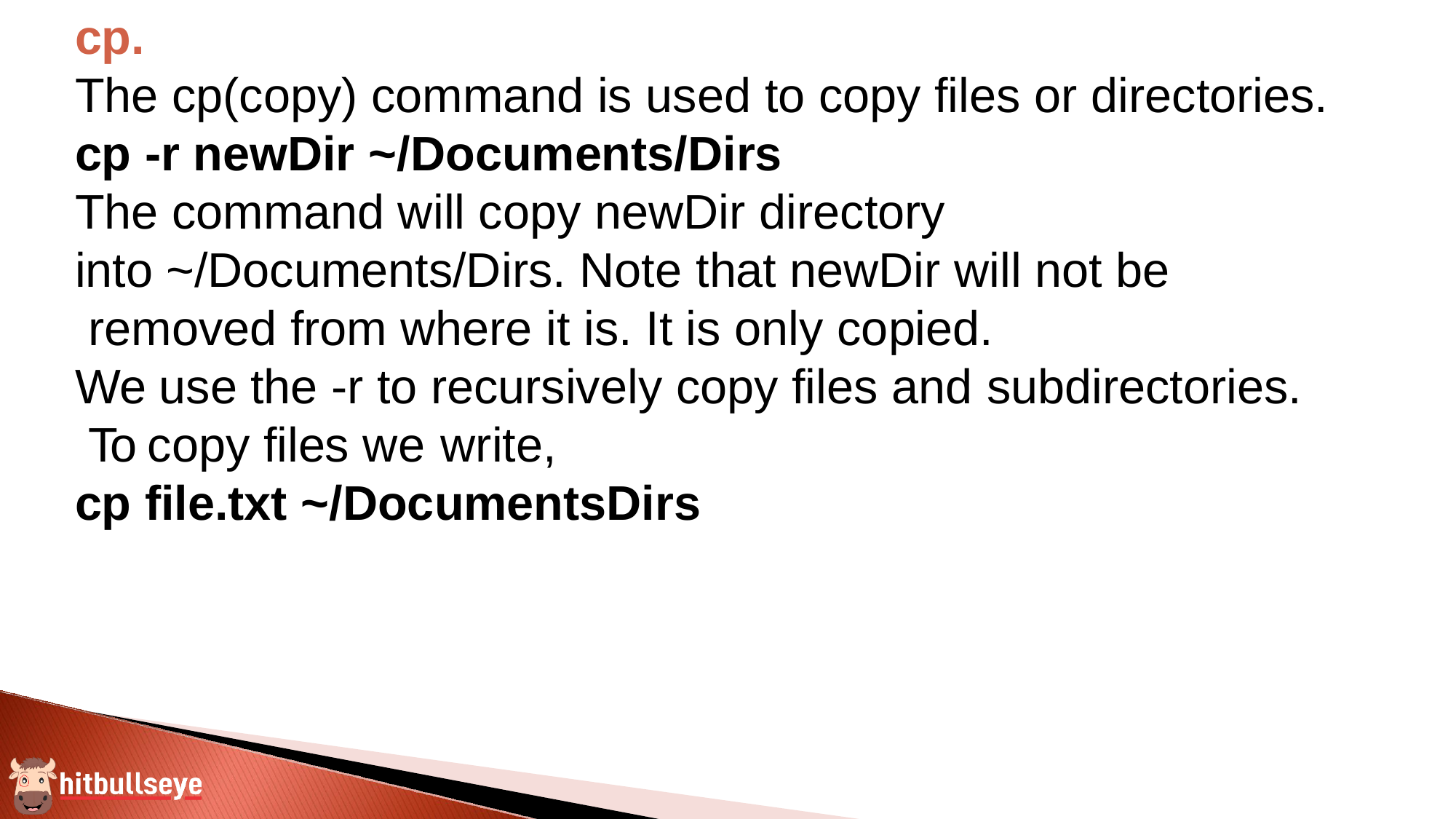

cp.
The cp(copy) command is used to copy files or directories.
cp -r newDir ~/Documents/Dirs
The command will copy newDir directory
into ~/Documents/Dirs. Note that newDir will not be  removed from where it is. It is only copied.
We use the -r to recursively copy files and subdirectories.  To copy files we write,
cp file.txt ~/DocumentsDirs